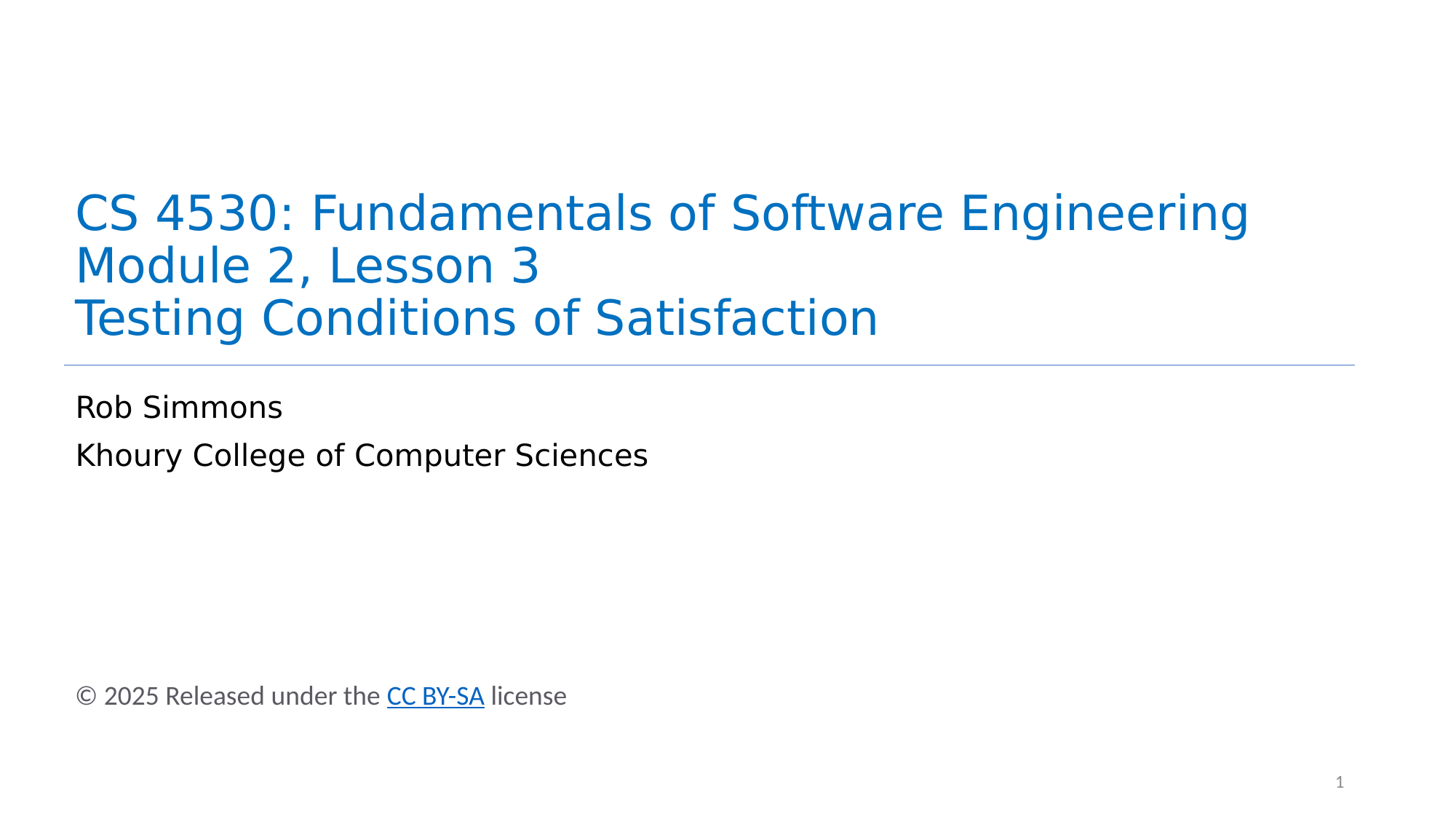

# CS 4530: Fundamentals of Software Engineering Module 2, Lesson 3 Testing Conditions of Satisfaction
Rob Simmons
Khoury College of Computer Sciences

1